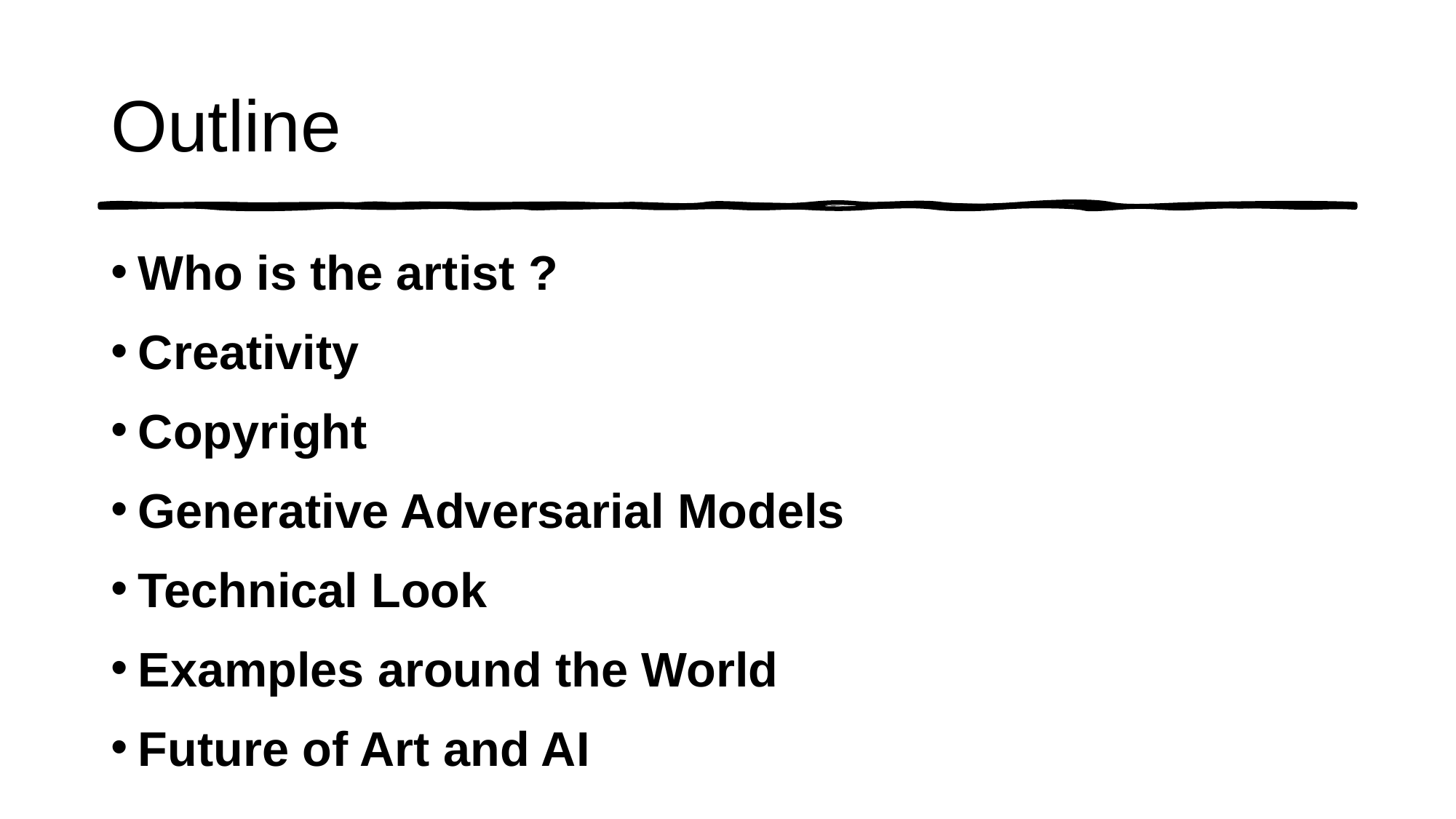

# Outline
Who is the artist ?
Creativity
Copyright
Generative Adversarial Models
Technical Look
Examples around the World
Future of Art and AI